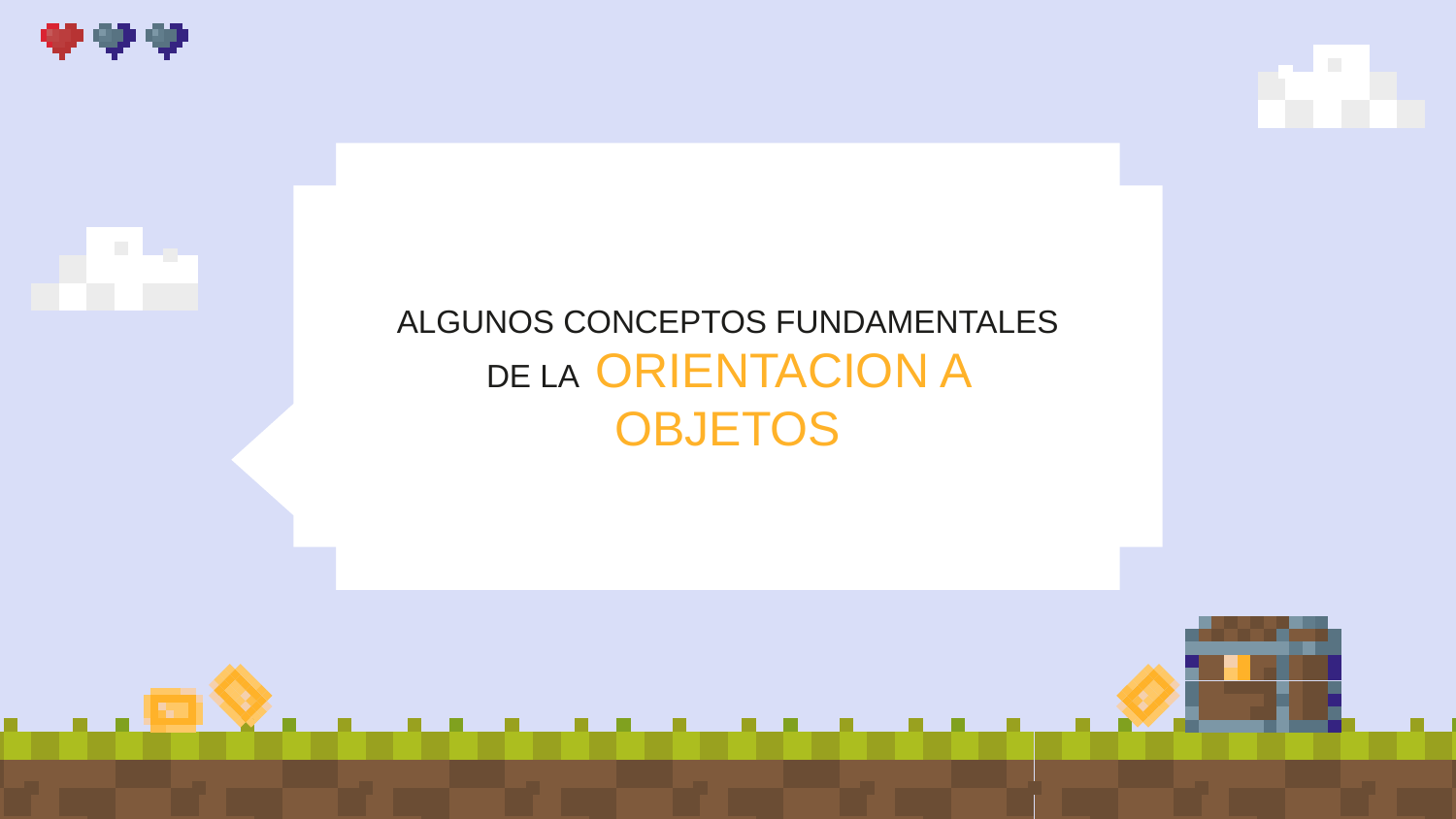

# ALGUNOS CONCEPTOS FUNDAMENTALES DE LA  ORIENTACION A OBJETOS